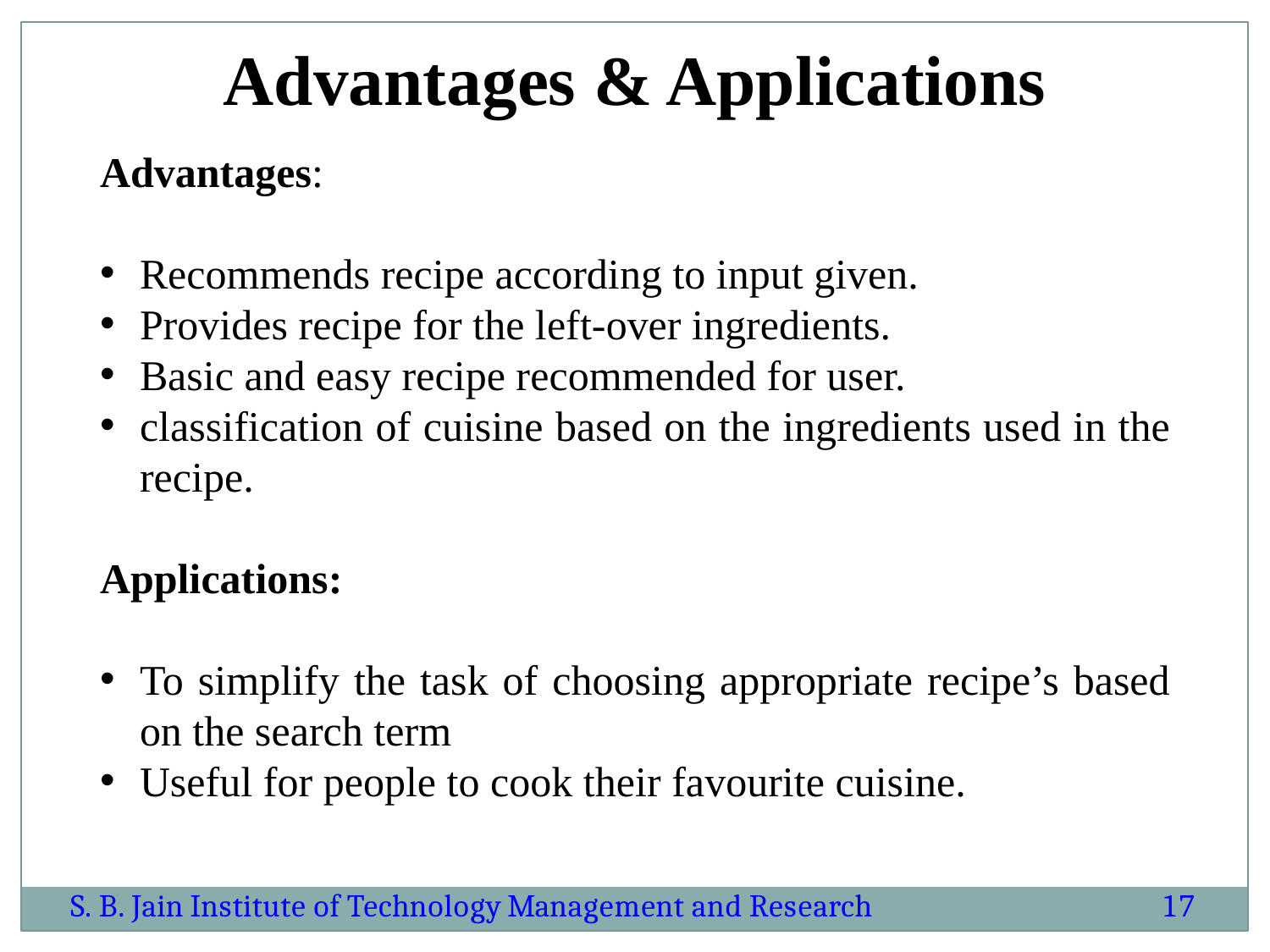

Advantages & Applications
Advantages:

Recommends recipe according to input given.
Provides recipe for the left-over ingredients.
Basic and easy recipe recommended for user.
classification of cuisine based on the ingredients used in the recipe.

Applications:

To simplify the task of choosing appropriate recipe’s based on the search term
Useful for people to cook their favourite cuisine.

S. B. Jain Institute of Technology Management and Research
17